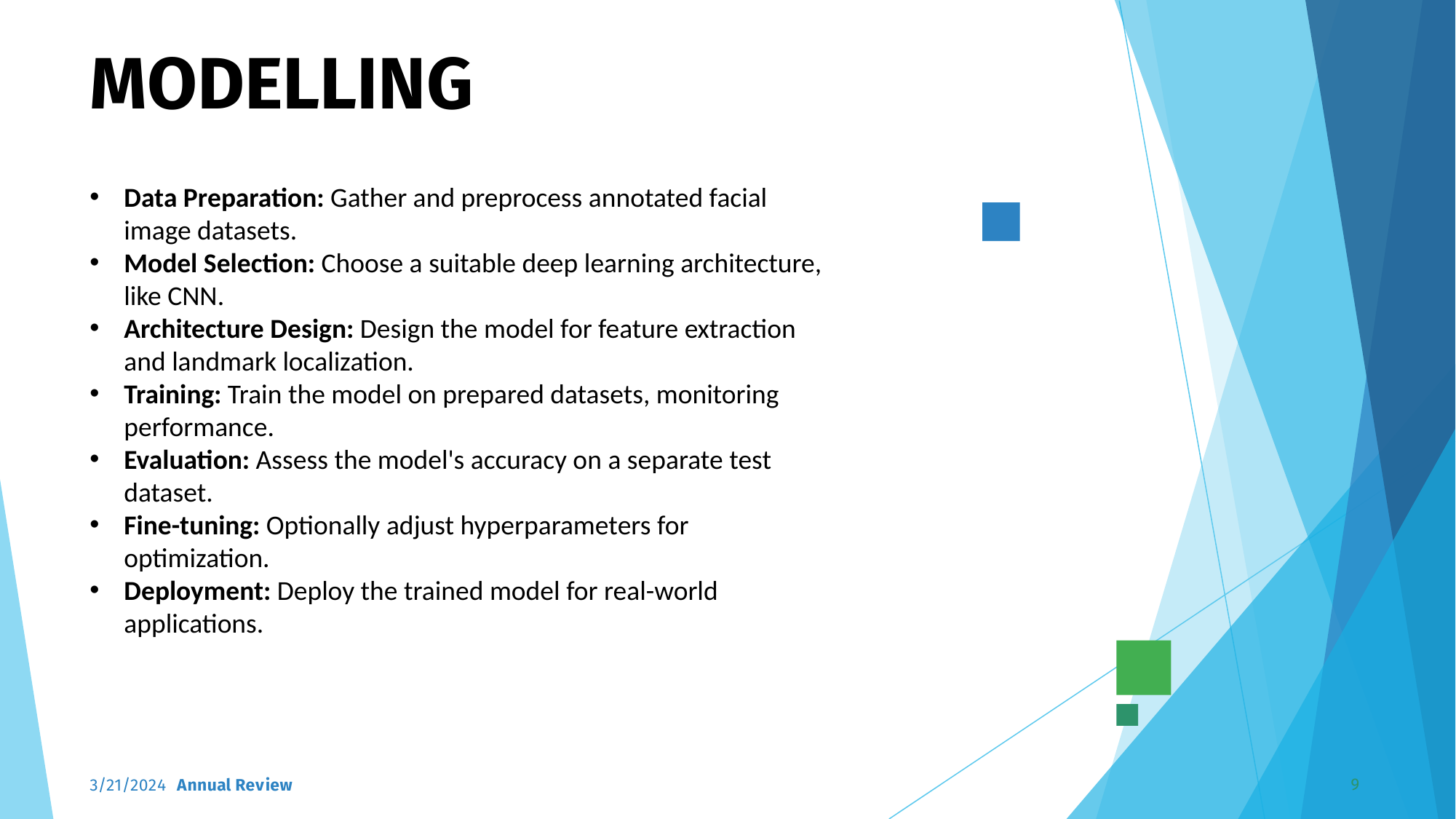

MODELLING
Data Preparation: Gather and preprocess annotated facial image datasets.
Model Selection: Choose a suitable deep learning architecture, like CNN.
Architecture Design: Design the model for feature extraction and landmark localization.
Training: Train the model on prepared datasets, monitoring performance.
Evaluation: Assess the model's accuracy on a separate test dataset.
Fine-tuning: Optionally adjust hyperparameters for optimization.
Deployment: Deploy the trained model for real-world applications.

9
3/21/2024  Annual Review